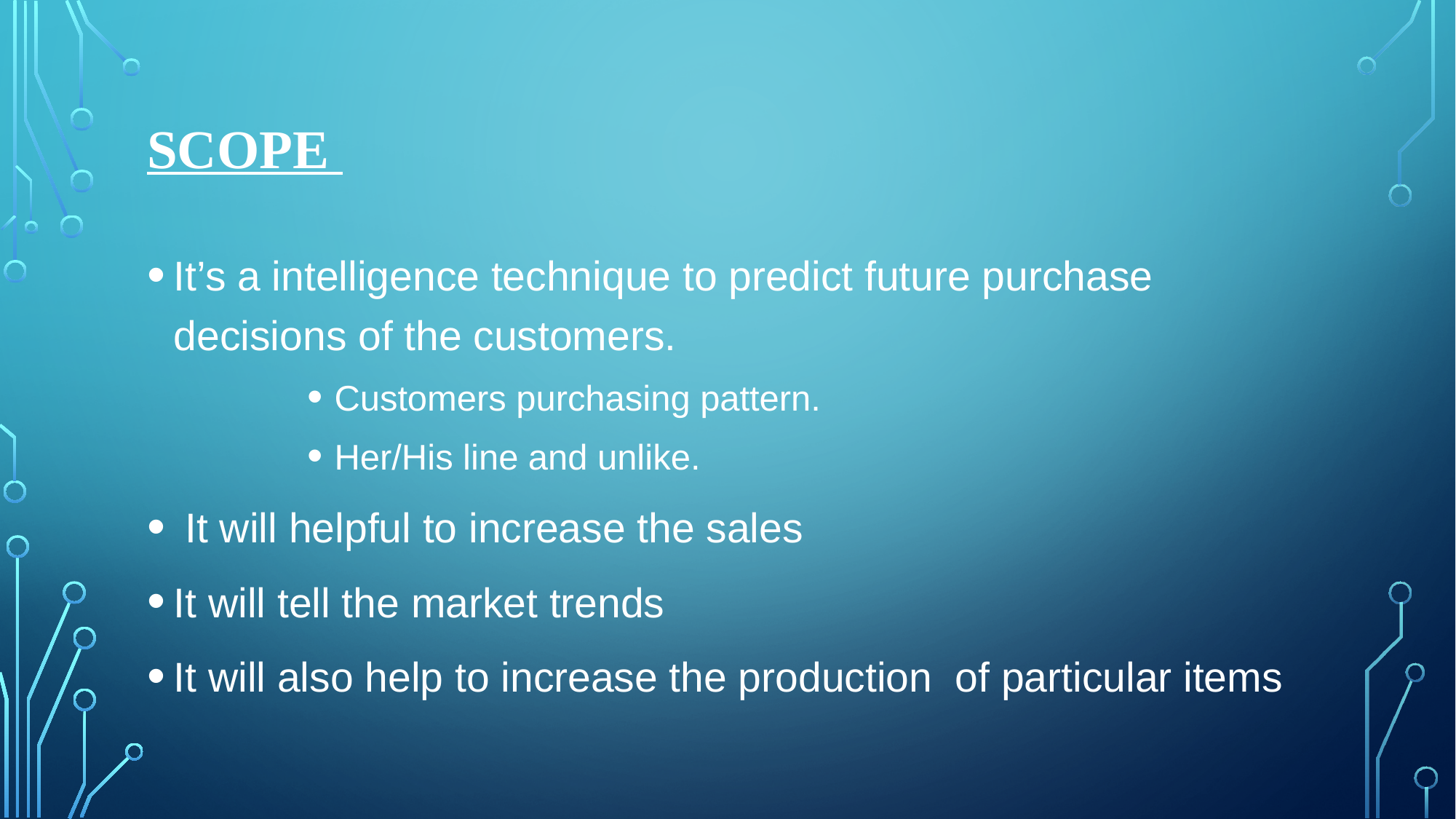

# SCOPE
It’s a intelligence technique to predict future purchase decisions of the customers.
Customers purchasing pattern.
Her/His line and unlike.
 It will helpful to increase the sales
It will tell the market trends
It will also help to increase the production  of particular items